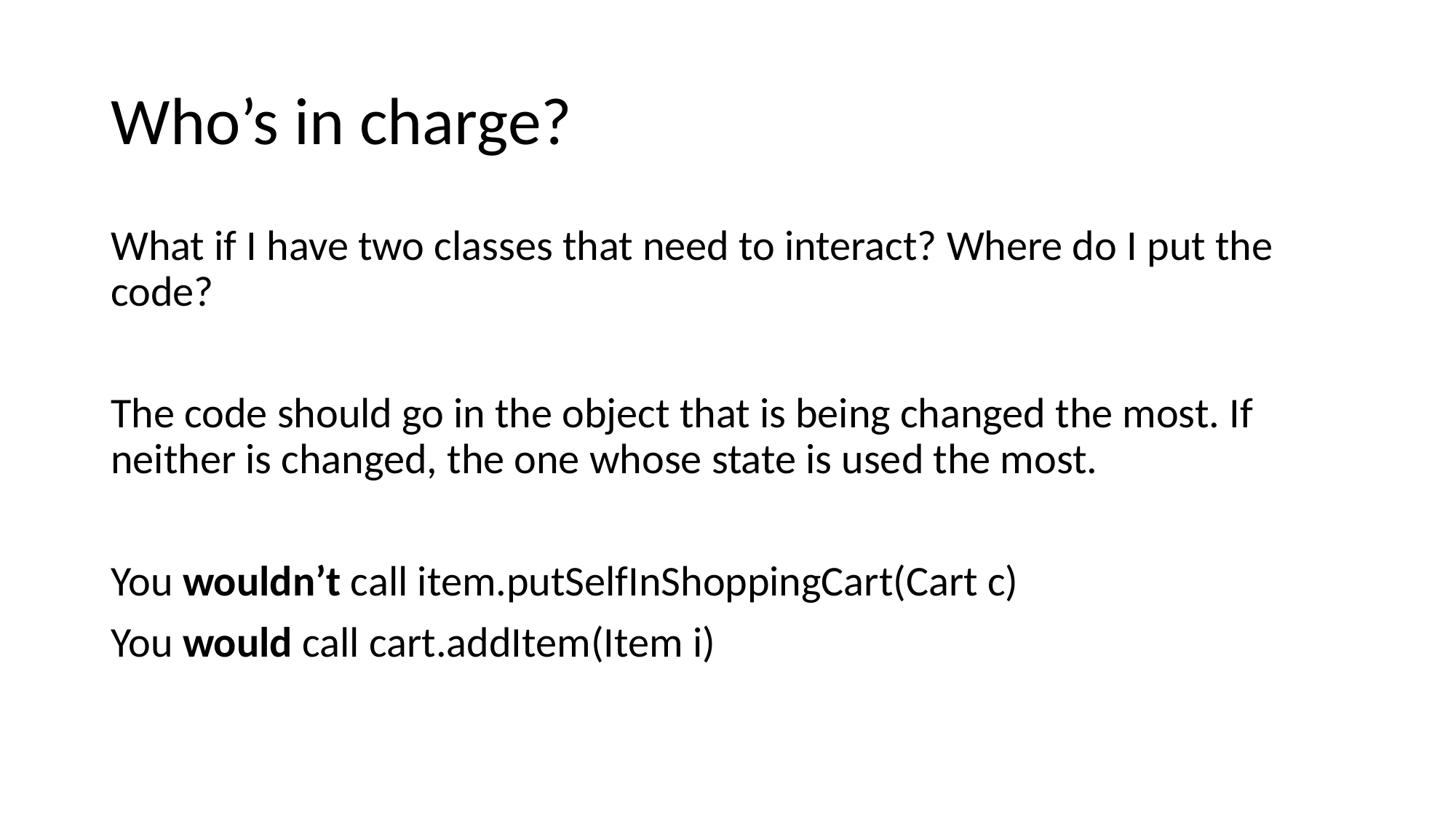

# Who’s in charge?
What if I have two classes that need to interact? Where do I put the code?

The code should go in the object that is being changed the most. If neither is changed, the one whose state is used the most.

You wouldn’t call item.putSelfInShoppingCart(Cart c)
You would call cart.addItem(Item i)